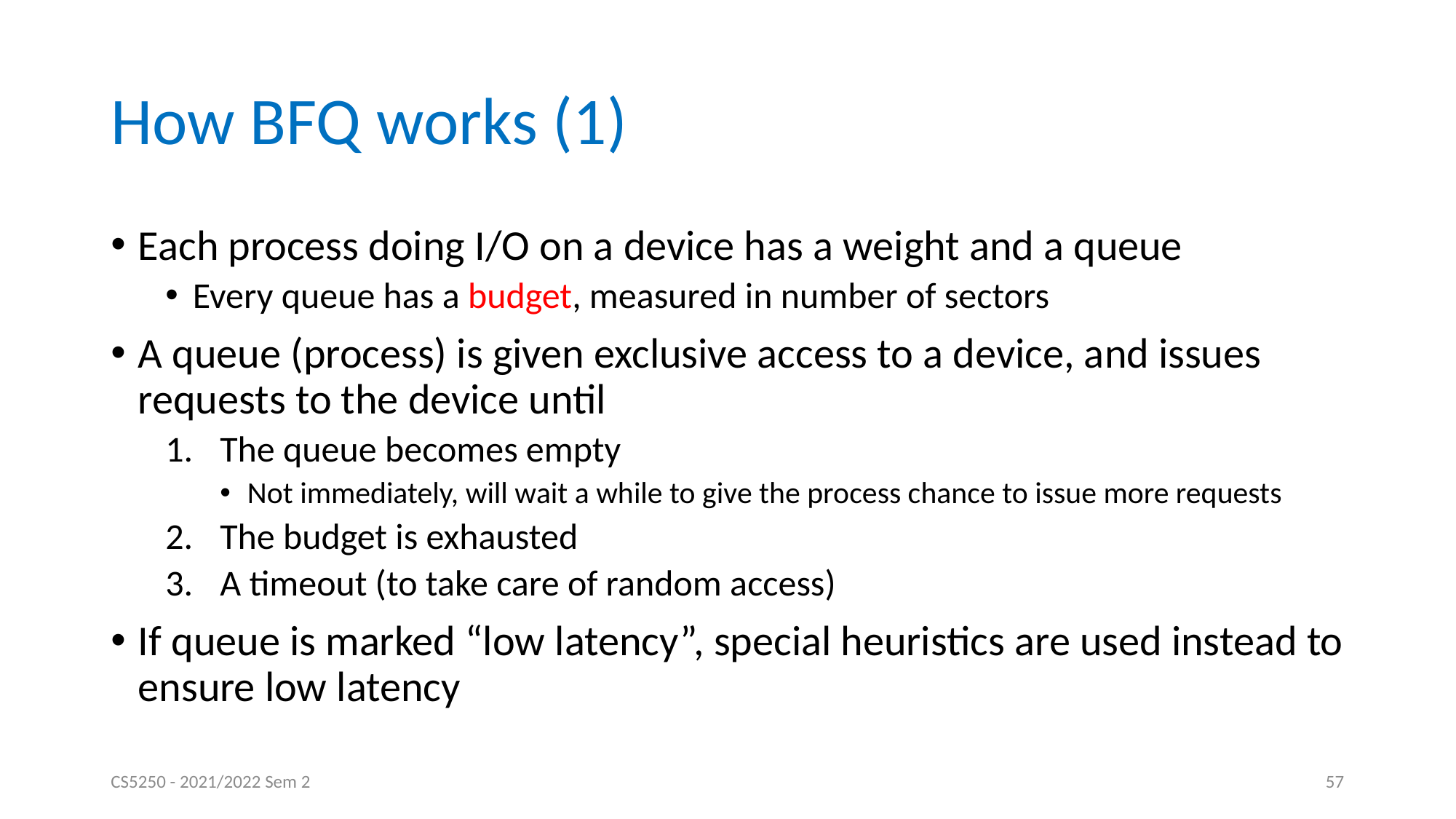

# How BFQ works (1)
Each process doing I/O on a device has a weight and a queue
Every queue has a budget, measured in number of sectors
A queue (process) is given exclusive access to a device, and issues requests to the device until
The queue becomes empty
Not immediately, will wait a while to give the process chance to issue more requests
The budget is exhausted
A timeout (to take care of random access)
If queue is marked “low latency”, special heuristics are used instead to ensure low latency

CS5250 - 2021/2022 Sem 2
57